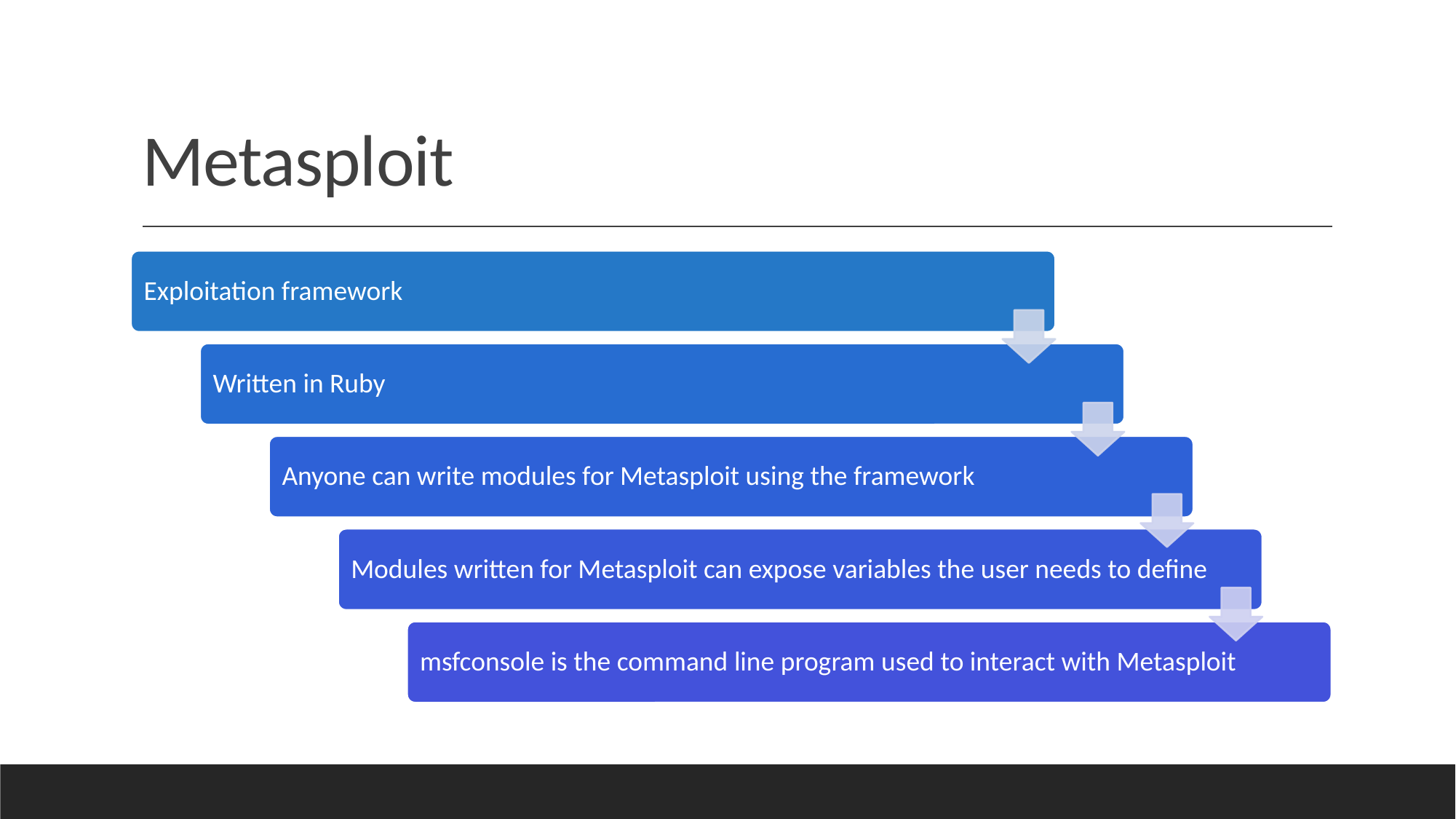

# Metasploit
Exploitation framework
Written in Ruby
Anyone can write modules for Metasploit using the framework
Modules written for Metasploit can expose variables the user needs to define
msfconsole is the command line program used to interact with Metasploit